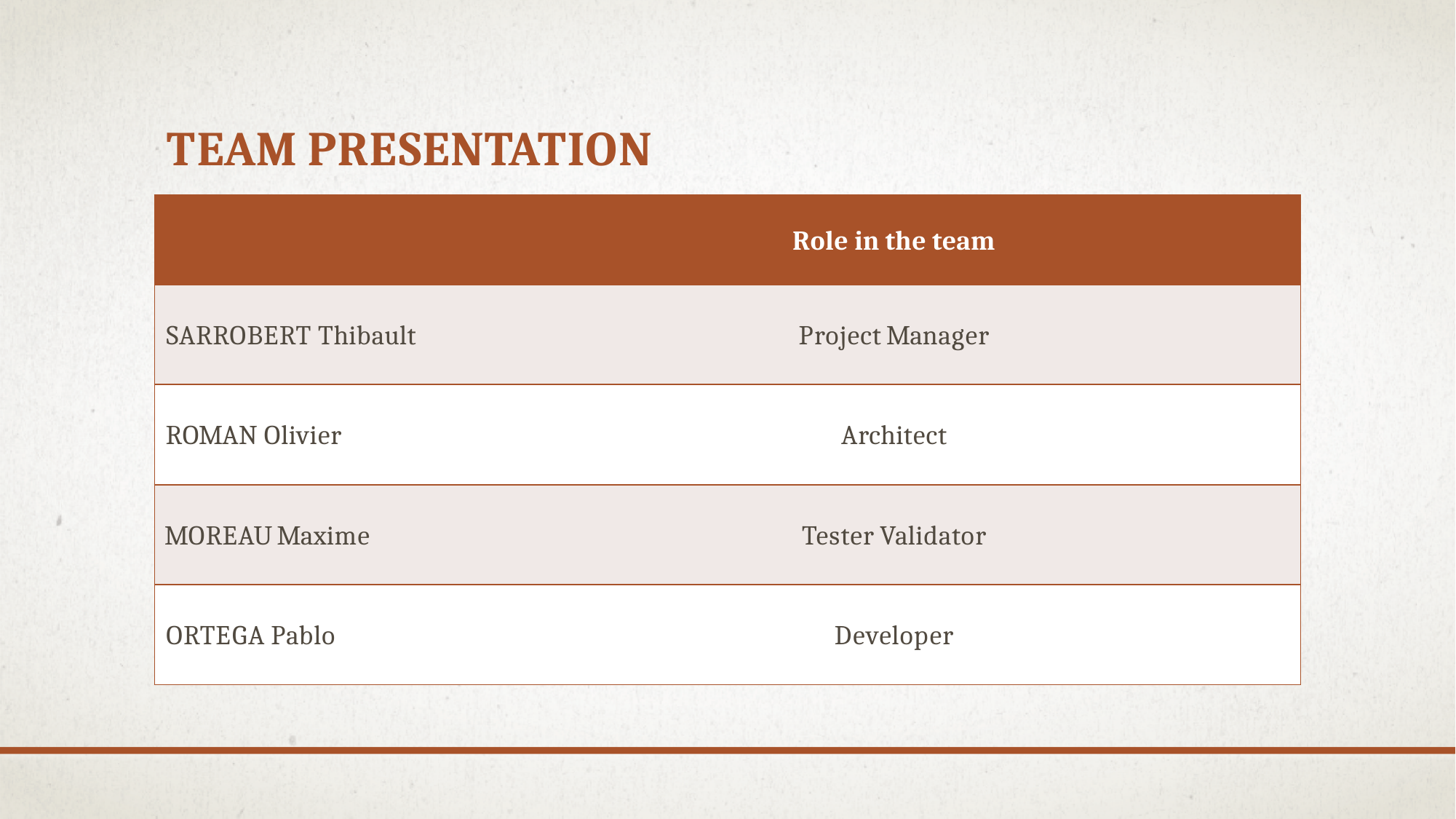

# TEAM presentation
|  | Role in the team |
| --- | --- |
| SARROBERT Thibault | Project Manager |
| ROMAN Olivier | Architect |
| MOREAU Maxime | Tester Validator |
| ORTEGA Pablo | Developer |